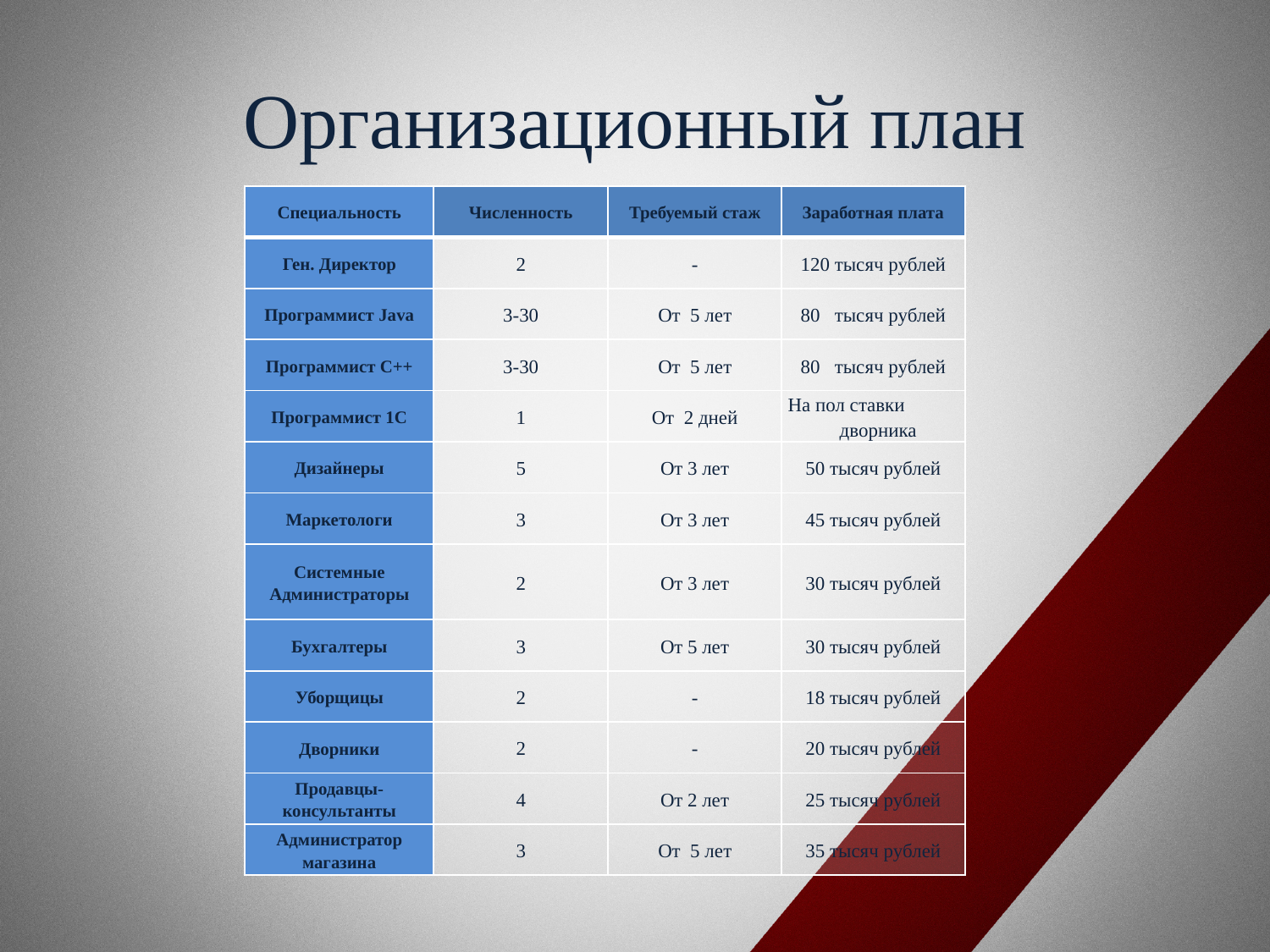

# Организационный план
| Специальность | Численность | Требуемый стаж | Заработная плата |
| --- | --- | --- | --- |
| Ген. Директор | 2 | - | 120 тысяч рублей |
| Программист Java | 3-30 | От 5 лет | 80 тысяч рублей |
| Программист С++ | 3-30 | От 5 лет | 80 тысяч рублей |
| Программист 1С | 1 | От 2 дней | На пол ставки дворника |
| Дизайнеры | 5 | От 3 лет | 50 тысяч рублей |
| Маркетологи | 3 | От 3 лет | 45 тысяч рублей |
| Системные Администраторы | 2 | От 3 лет | 30 тысяч рублей |
| Бухгалтеры | 3 | От 5 лет | 30 тысяч рублей |
| Уборщицы | 2 | - | 18 тысяч рублей |
| Дворники | 2 | - | 20 тысяч рублей |
| Продавцы-консультанты | 4 | От 2 лет | 25 тысяч рублей |
| Администратор магазина | 3 | От 5 лет | 35 тысяч рублей |